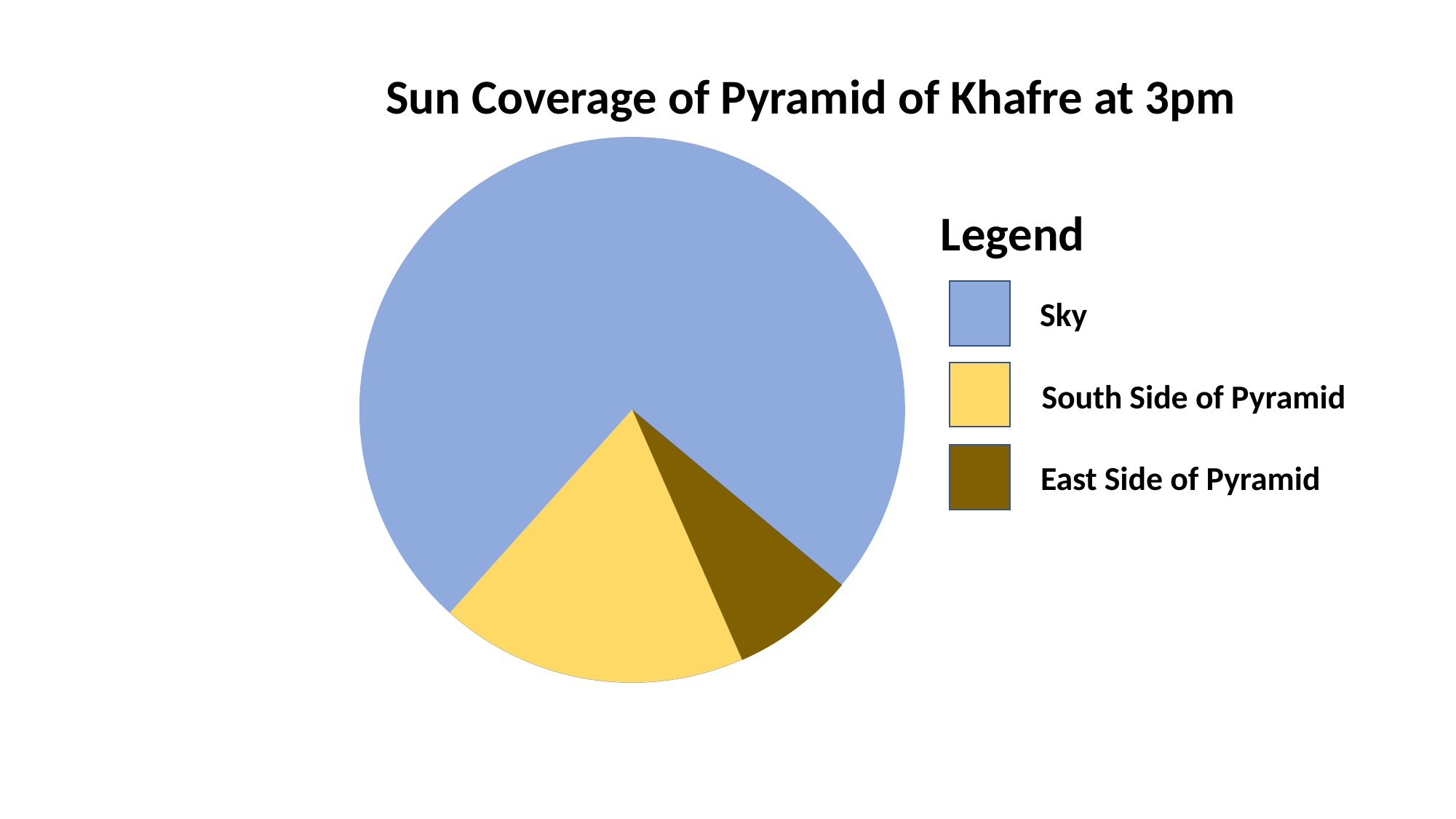

Sun Coverage of Pyramid of Khafre at 3pm

Legend

South Side of Pyramid

Sky
East Side of Pyramid